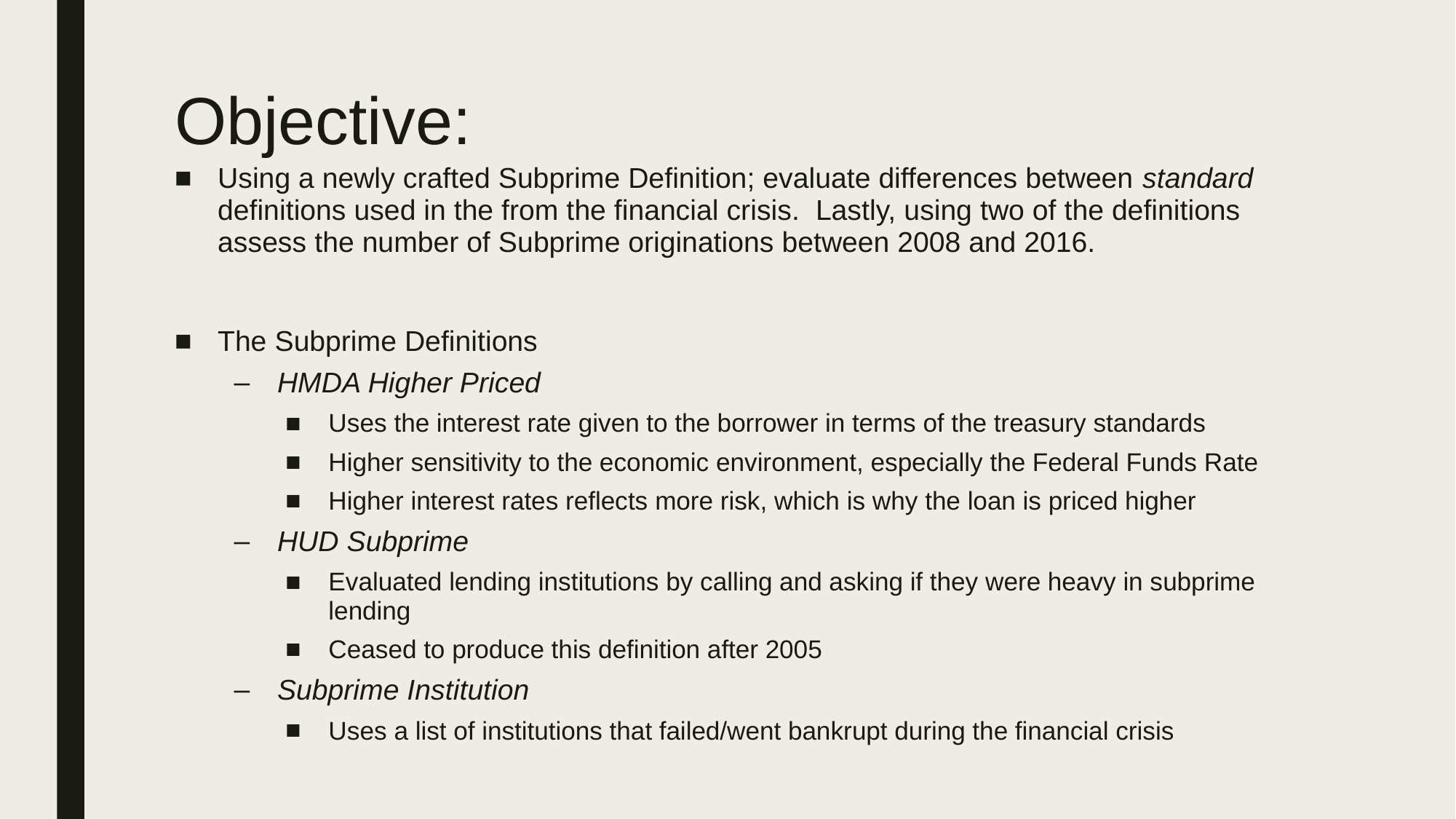

# Objective:
Using a newly crafted Subprime Definition; evaluate differences between standard definitions used in the from the financial crisis.  Lastly, using two of the definitions assess the number of Subprime originations between 2008 and 2016.

The Subprime Definitions
HMDA Higher Priced
Uses the interest rate given to the borrower in terms of the treasury standards
Higher sensitivity to the economic environment, especially the Federal Funds Rate
Higher interest rates reflects more risk, which is why the loan is priced higher
HUD Subprime
Evaluated lending institutions by calling and asking if they were heavy in subprime lending
Ceased to produce this definition after 2005
Subprime Institution
Uses a list of institutions that failed/went bankrupt during the financial crisis